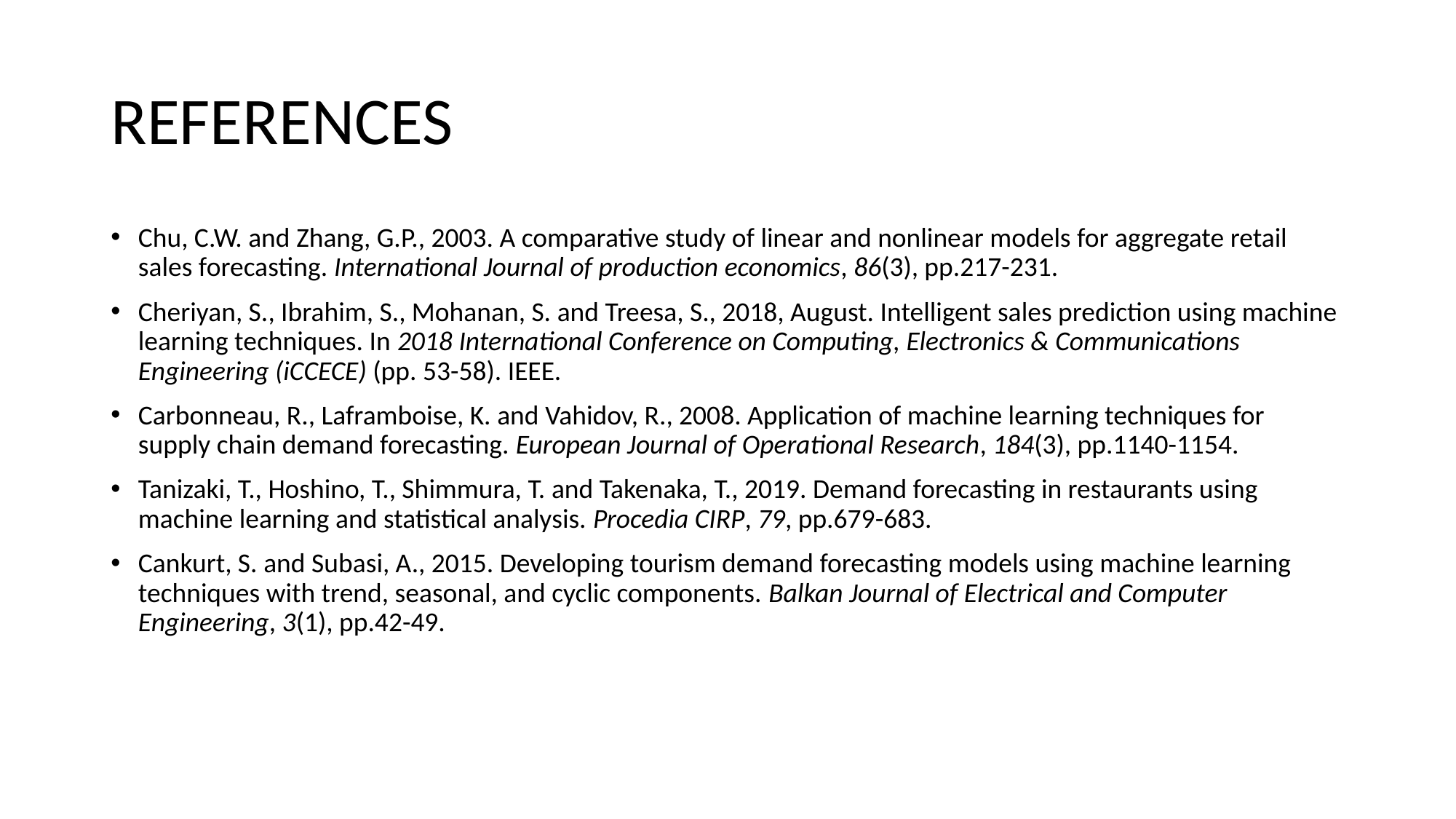

# REFERENCES
Chu, C.W. and Zhang, G.P., 2003. A comparative study of linear and nonlinear models for aggregate retail sales forecasting. International Journal of production economics, 86(3), pp.217-231.
Cheriyan, S., Ibrahim, S., Mohanan, S. and Treesa, S., 2018, August. Intelligent sales prediction using machine learning techniques. In 2018 International Conference on Computing, Electronics & Communications Engineering (iCCECE) (pp. 53-58). IEEE.
Carbonneau, R., Laframboise, K. and Vahidov, R., 2008. Application of machine learning techniques for supply chain demand forecasting. European Journal of Operational Research, 184(3), pp.1140-1154.
Tanizaki, T., Hoshino, T., Shimmura, T. and Takenaka, T., 2019. Demand forecasting in restaurants using machine learning and statistical analysis. Procedia CIRP, 79, pp.679-683.
Cankurt, S. and Subasi, A., 2015. Developing tourism demand forecasting models using machine learning techniques with trend, seasonal, and cyclic components. Balkan Journal of Electrical and Computer Engineering, 3(1), pp.42-49.